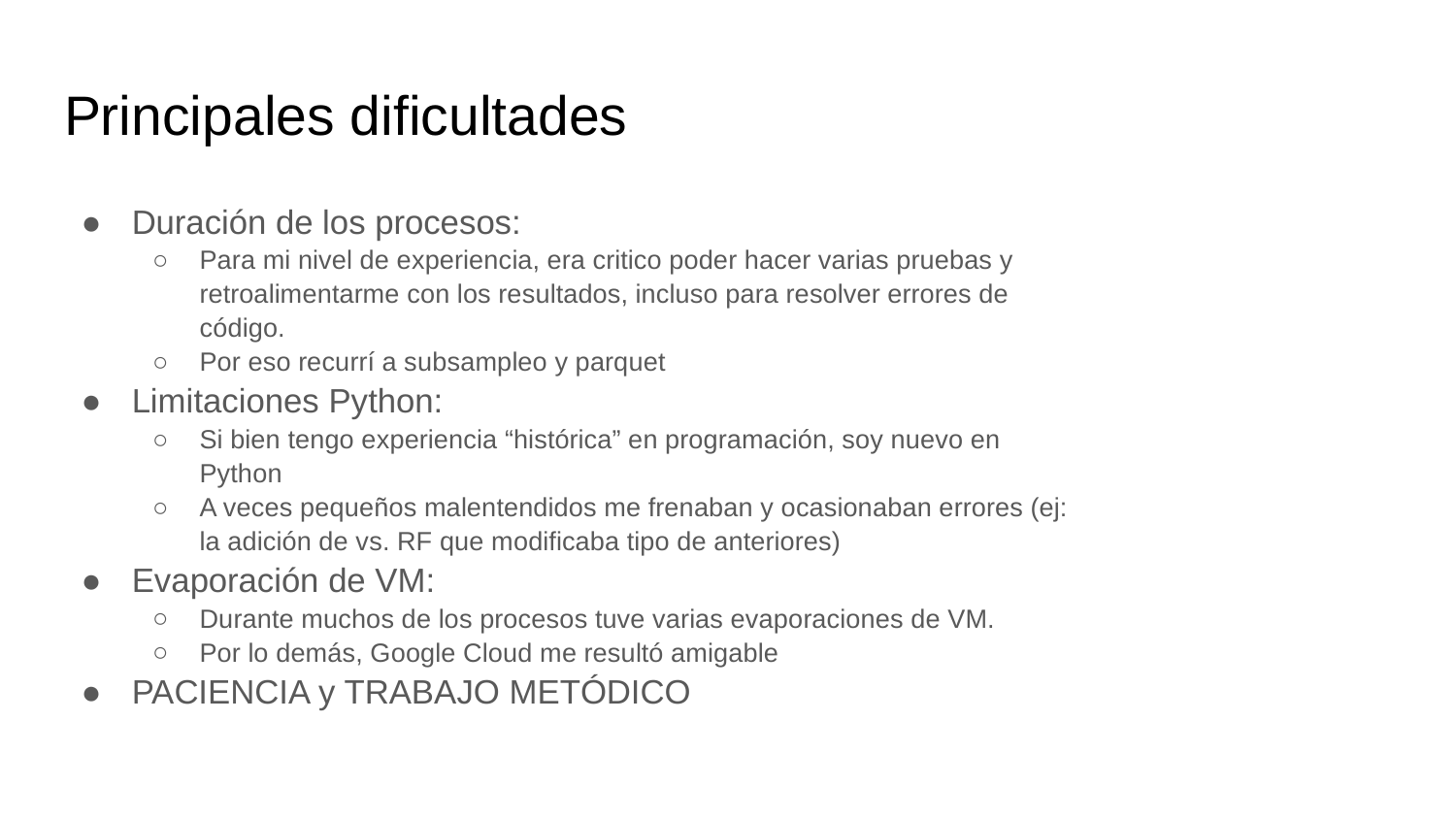

# Principales dificultades
Duración de los procesos:
Para mi nivel de experiencia, era critico poder hacer varias pruebas y retroalimentarme con los resultados, incluso para resolver errores de código.
Por eso recurrí a subsampleo y parquet
Limitaciones Python:
Si bien tengo experiencia “histórica” en programación, soy nuevo en Python
A veces pequeños malentendidos me frenaban y ocasionaban errores (ej: la adición de vs. RF que modificaba tipo de anteriores)
Evaporación de VM:
Durante muchos de los procesos tuve varias evaporaciones de VM.
Por lo demás, Google Cloud me resultó amigable
PACIENCIA y TRABAJO METÓDICO